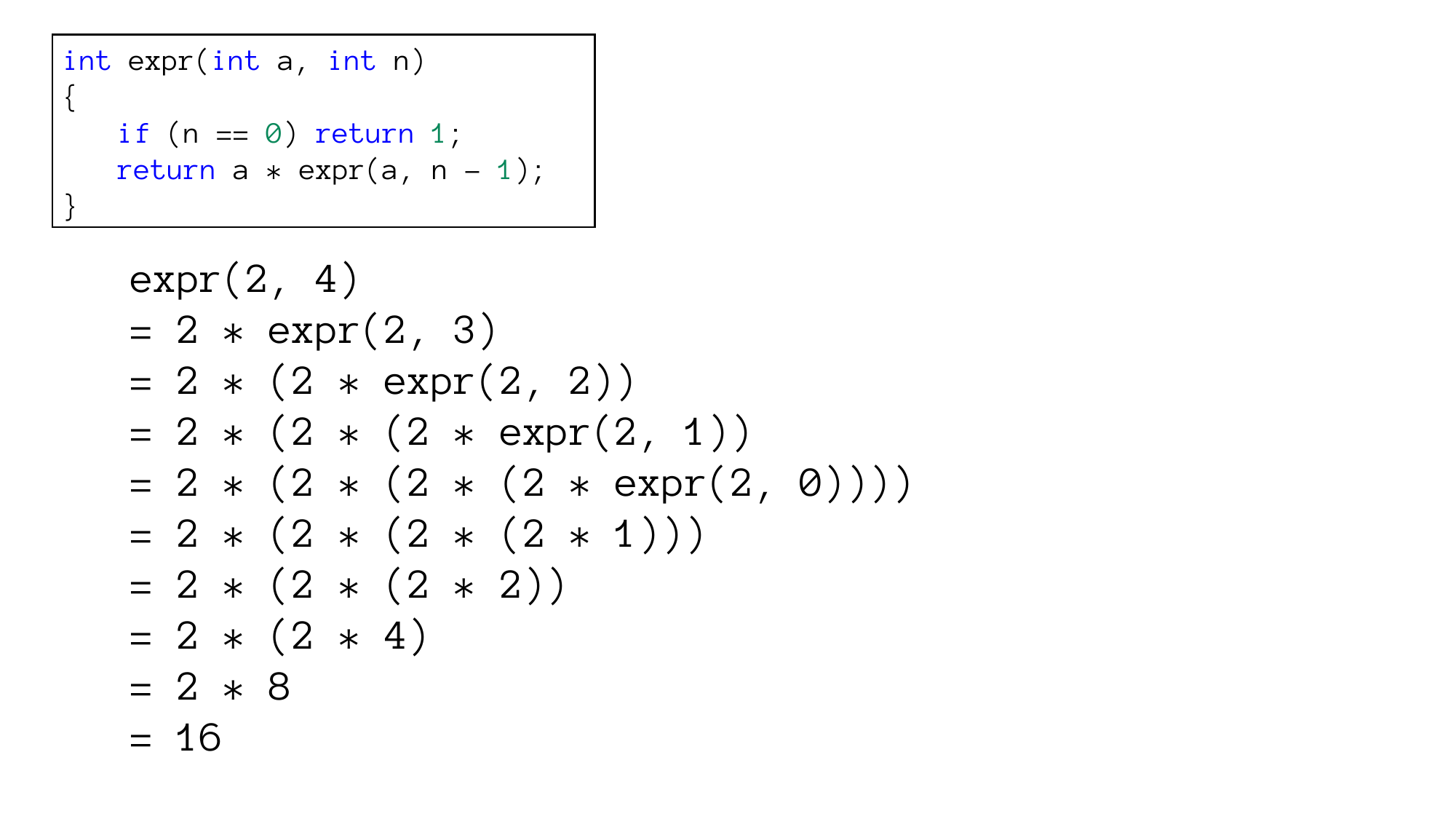

int expr(int a, int n)
{
if (n == 0) return 1;
return a * expr(a, n - 1);
}
expr(2, 4)
= 2 * expr(2, 3)
= 2 * (2 * expr(2, 2))
= 2 * (2 * (2 * expr(2, 1))
= 2 * (2 * (2 * (2 * expr(2, 0))))
= 2 * (2 * (2 * (2 * 1)))
= 2 * (2 * (2 * 2))
= 2 * (2 * 4)
= 2 * 8
= 16